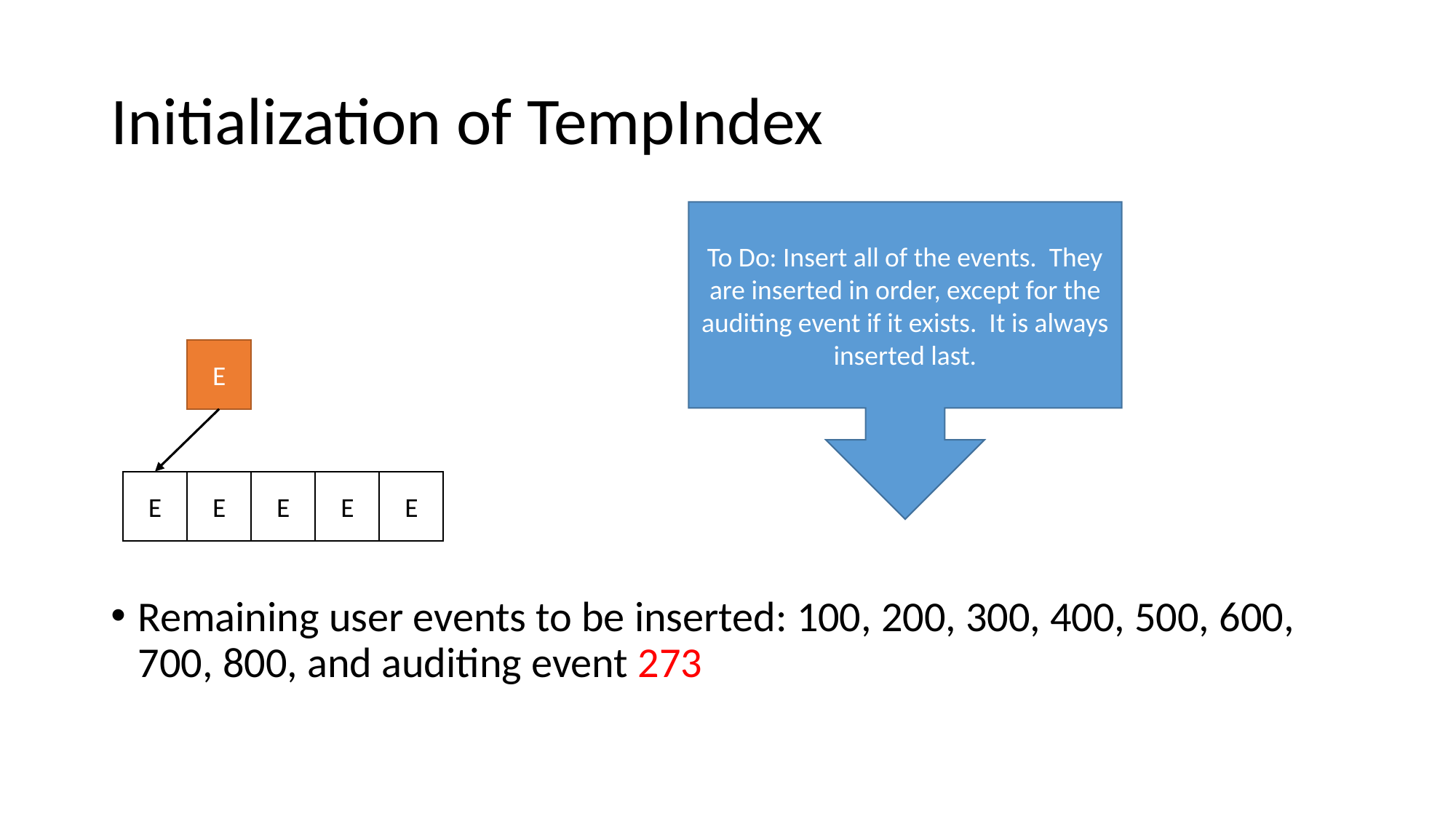

# Initialization of TempIndex
To Do: Insert all of the events.  They are inserted in order, except for the auditing event if it exists.  It is always inserted last.

Remaining user events to be inserted: 100, 200, 300, 400, 500, 600, 700, 800, and auditing event 273

E
E
E
E
E
E